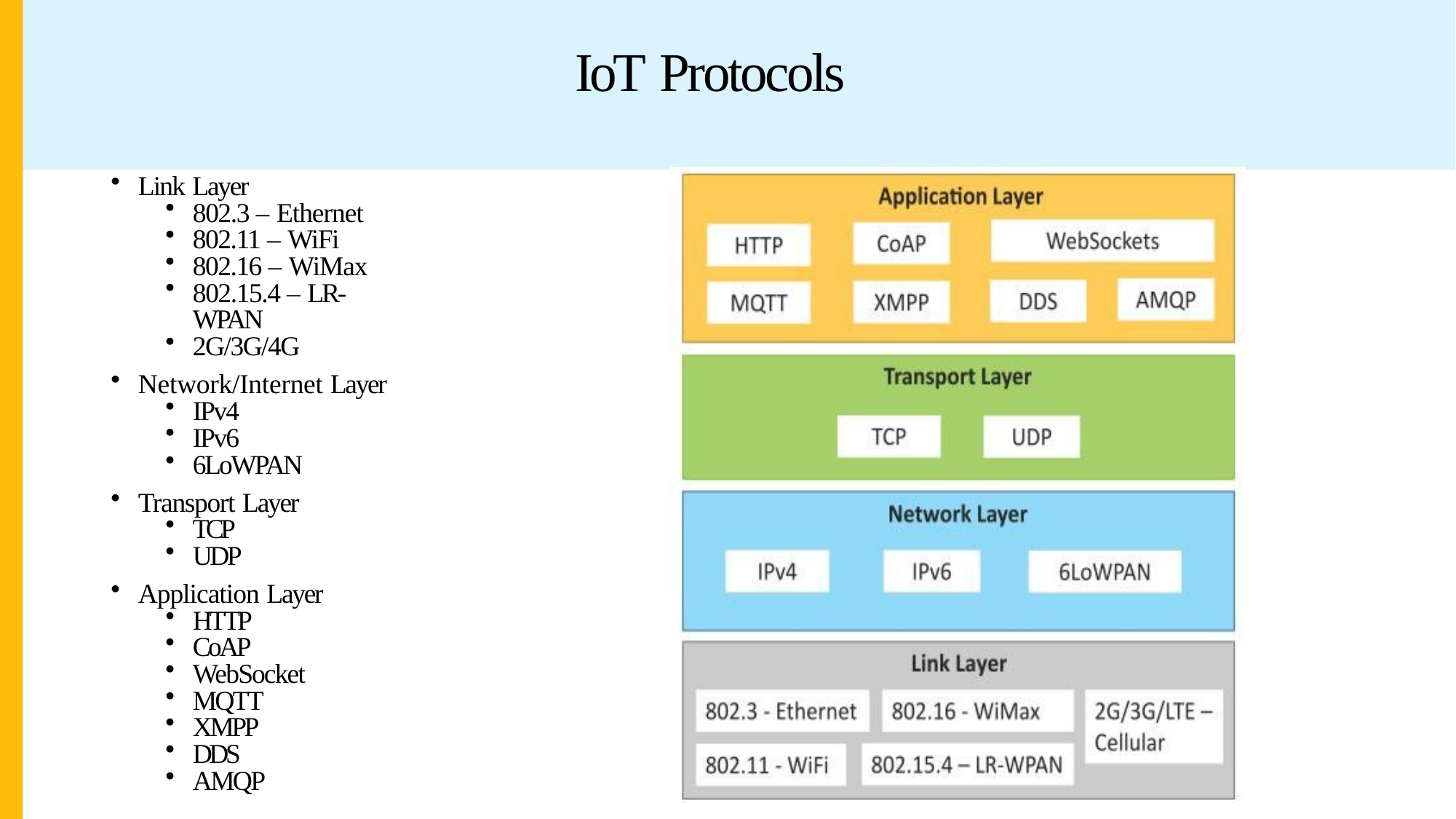

# IoT Protocols
Link Layer
802.3 – Ethernet
802.11 – WiFi
802.16 – WiMax
802.15.4 – LR-WPAN
2G/3G/4G
Network/Internet Layer
IPv4
IPv6
6LoWPAN
Transport Layer
TCP
UDP
Application Layer
HTTP
CoAP
WebSocket
MQTT
XMPP
DDS
AMQP